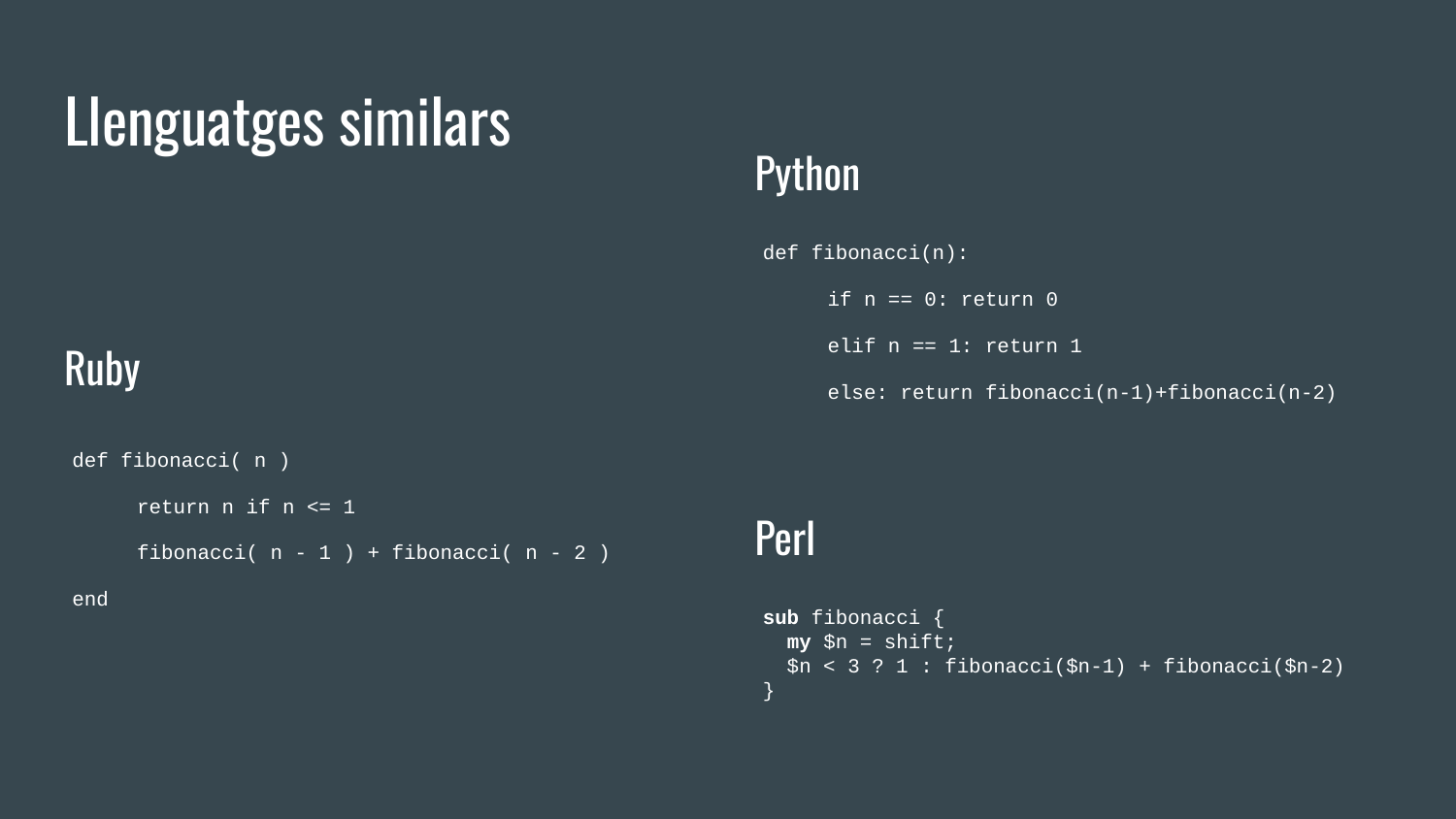

# Llenguatges similars
Python
def fibonacci(n):
if n == 0: return 0
elif n == 1: return 1
else: return fibonacci(n-1)+fibonacci(n-2)

Ruby
def fibonacci( n )
return n if n <= 1
fibonacci( n - 1 ) + fibonacci( n - 2 )
end

Perl
sub fibonacci {
  my $n = shift;
  $n < 3 ? 1 : fibonacci($n-1) + fibonacci($n-2)
}